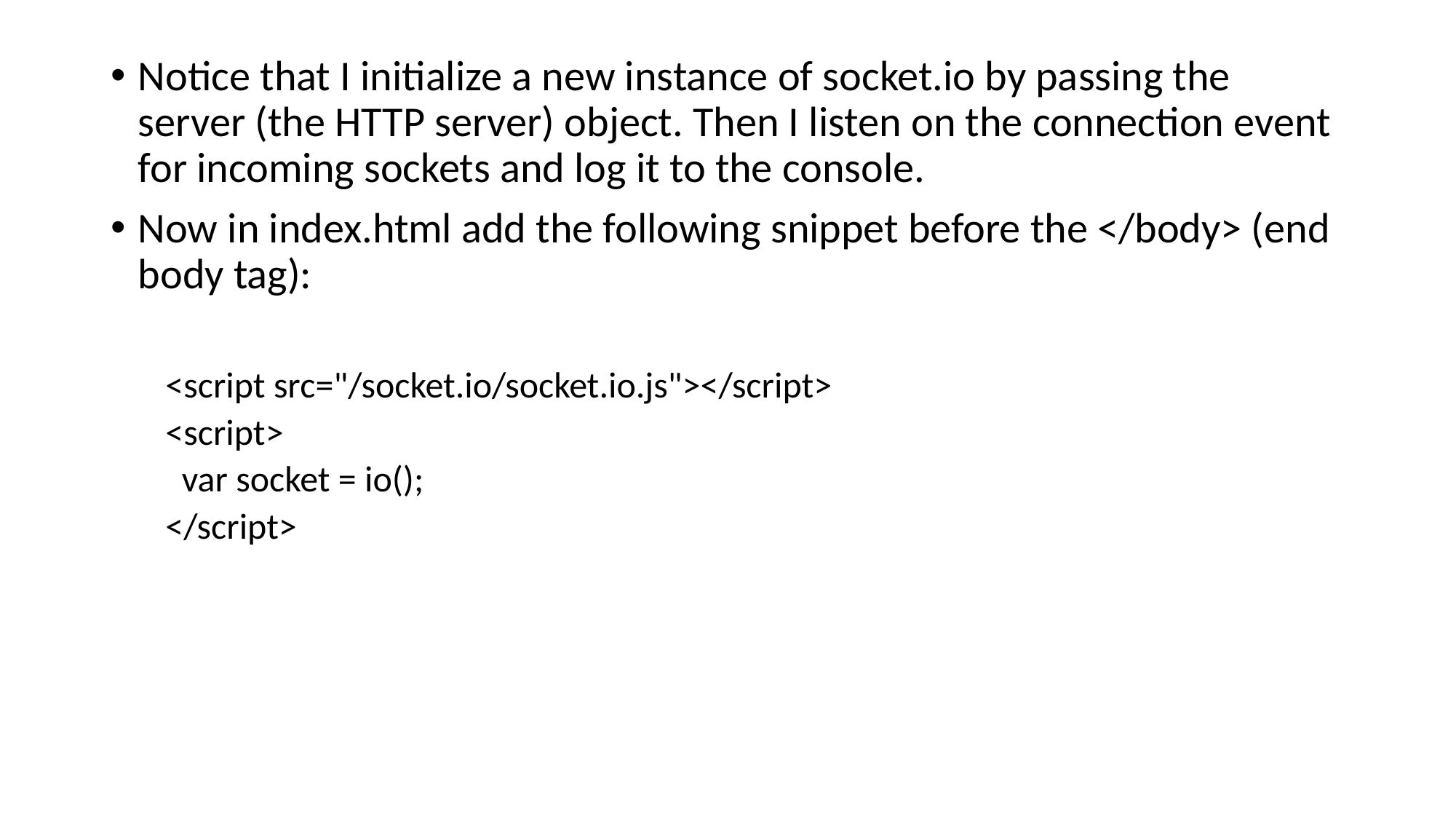

Notice that I initialize a new instance of socket.io by passing the server (the HTTP server) object. Then I listen on the connection event for incoming sockets and log it to the console.
Now in index.html add the following snippet before the </body> (end body tag):

<script src="/socket.io/socket.io.js"></script>
<script>
  var socket = io();
</script>